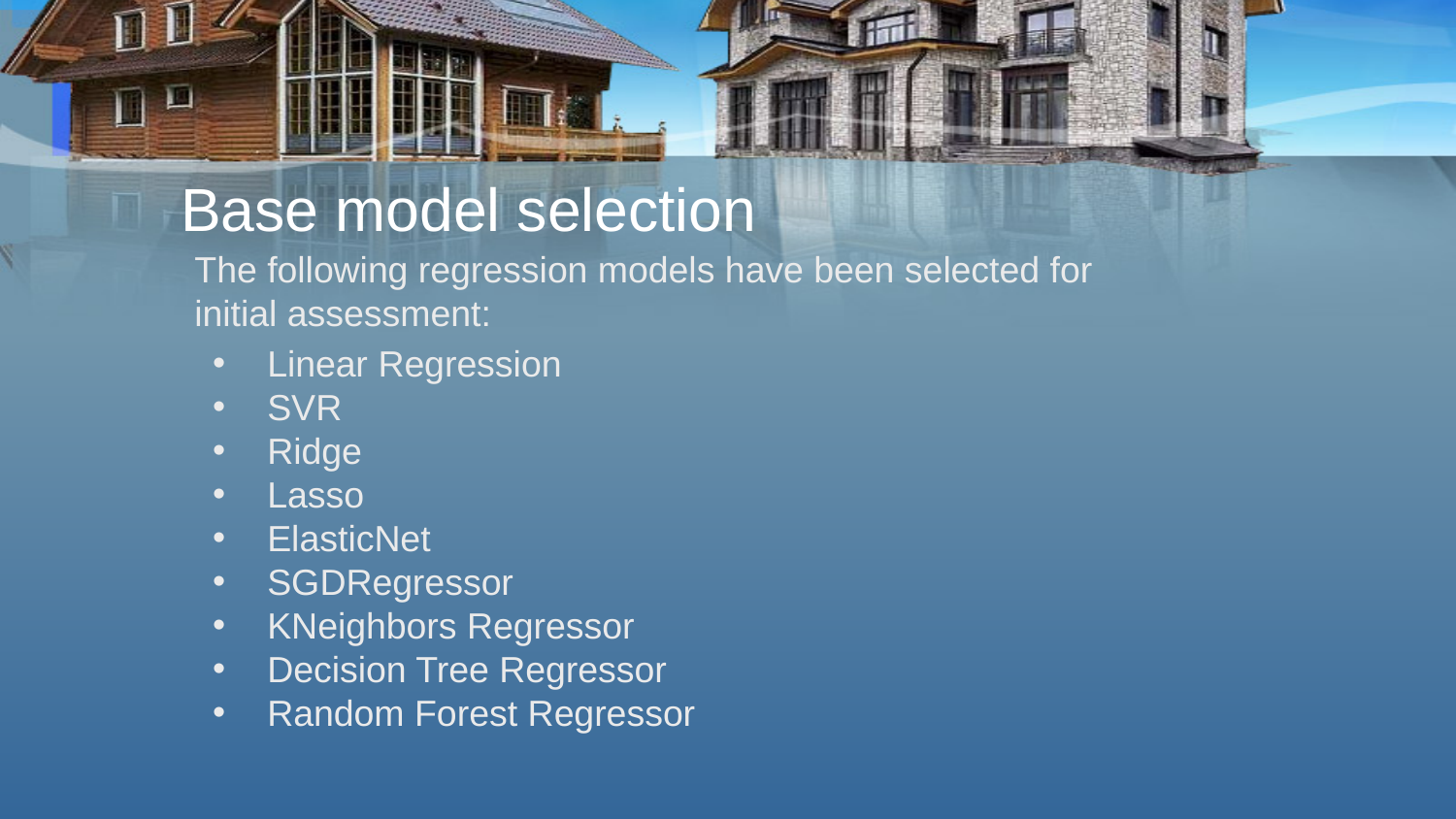

# Base model selection
The following regression models have been selected for initial assessment:
Linear Regression
SVR
Ridge
Lasso
ElasticNet
SGDRegressor
KNeighbors Regressor
Decision Tree Regressor
Random Forest Regressor